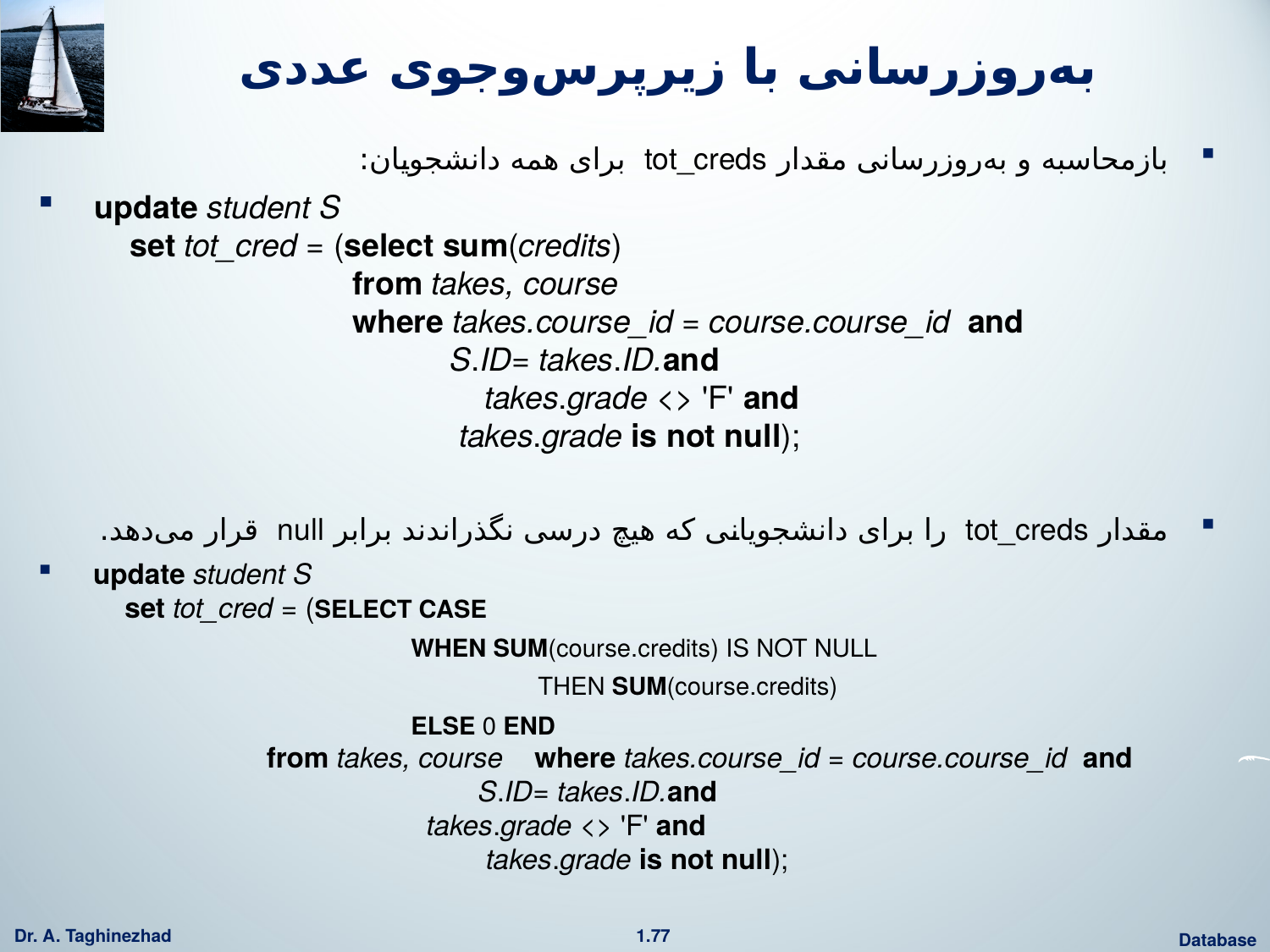

# به‌روزرسانی با زیرپرس‌وجوی عددی
بازمحاسبه و به‌روزرسانی مقدار tot_creds  برای همه دانشجویان:
 update student S
     set tot_cred = (select sum(credits)
                              from takes, course
                              where takes.course_id = course.course_id  and
                                         S.ID= takes.ID.and                             				  takes.grade <> 'F' and
                                          takes.grade is not null);

مقدار tot_creds  را برای دانشجویانی که هیچ درسی نگذراندند برابر null  قرار می‌دهد.
 update student S
     set tot_cred = (SELECT CASE
		WHEN SUM(course.credits) IS NOT NULL
			THEN SUM(course.credits)
		ELSE 0 END
              from takes, course    where takes.course_id = course.course_id  and
                                         S.ID= takes.ID.and                             				  takes.grade <> 'F' and
                                          takes.grade is not null);